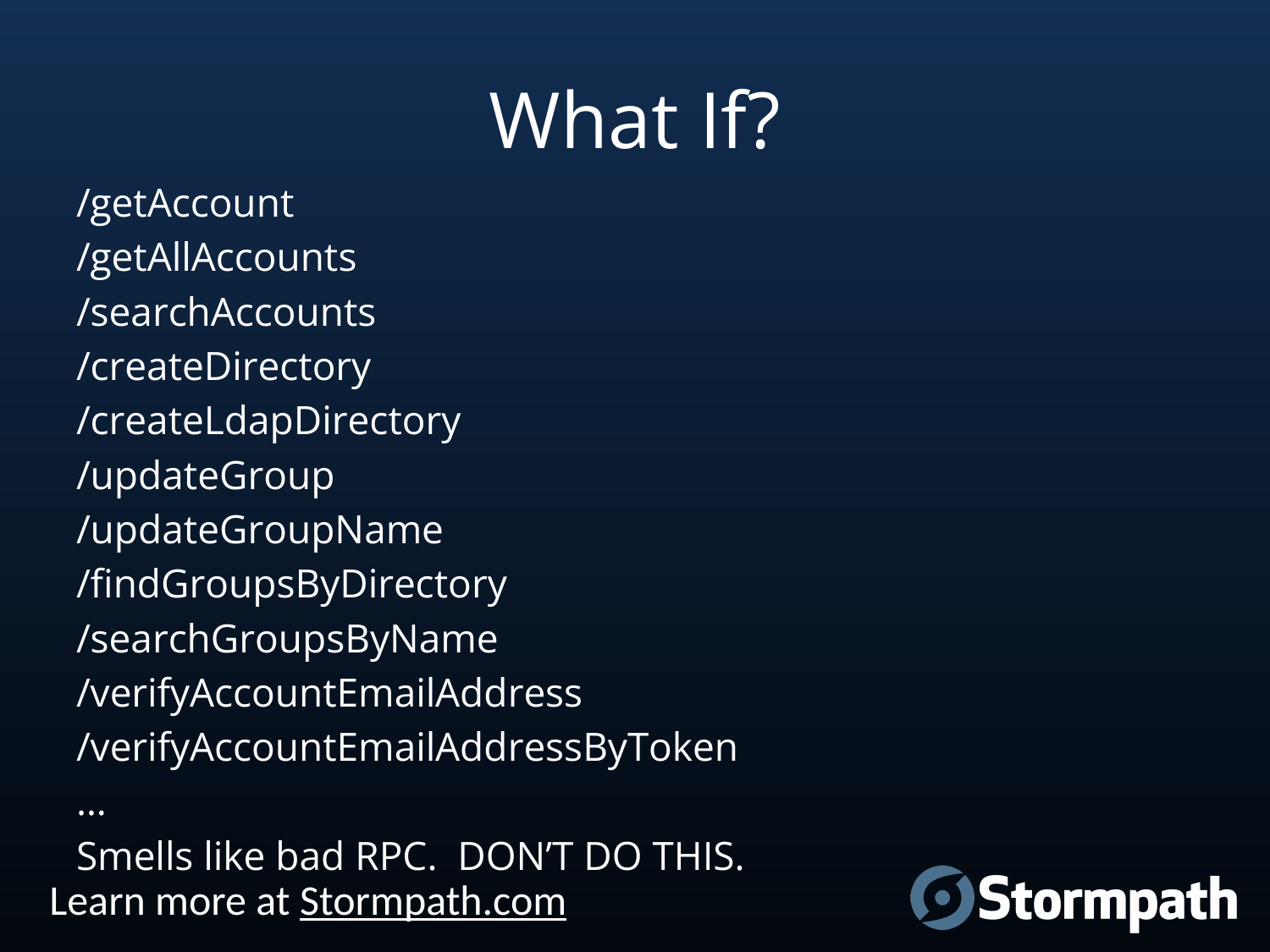

# What If?
/getAccount
/getAllAccounts
/searchAccounts
/createDirectory
/createLdapDirectory
/updateGroup
/updateGroupName
/findGroupsByDirectory
/searchGroupsByName
/verifyAccountEmailAddress
/verifyAccountEmailAddressByToken
…
Smells like bad RPC.  DON’T DO THIS.

Learn more at Stormpath.com